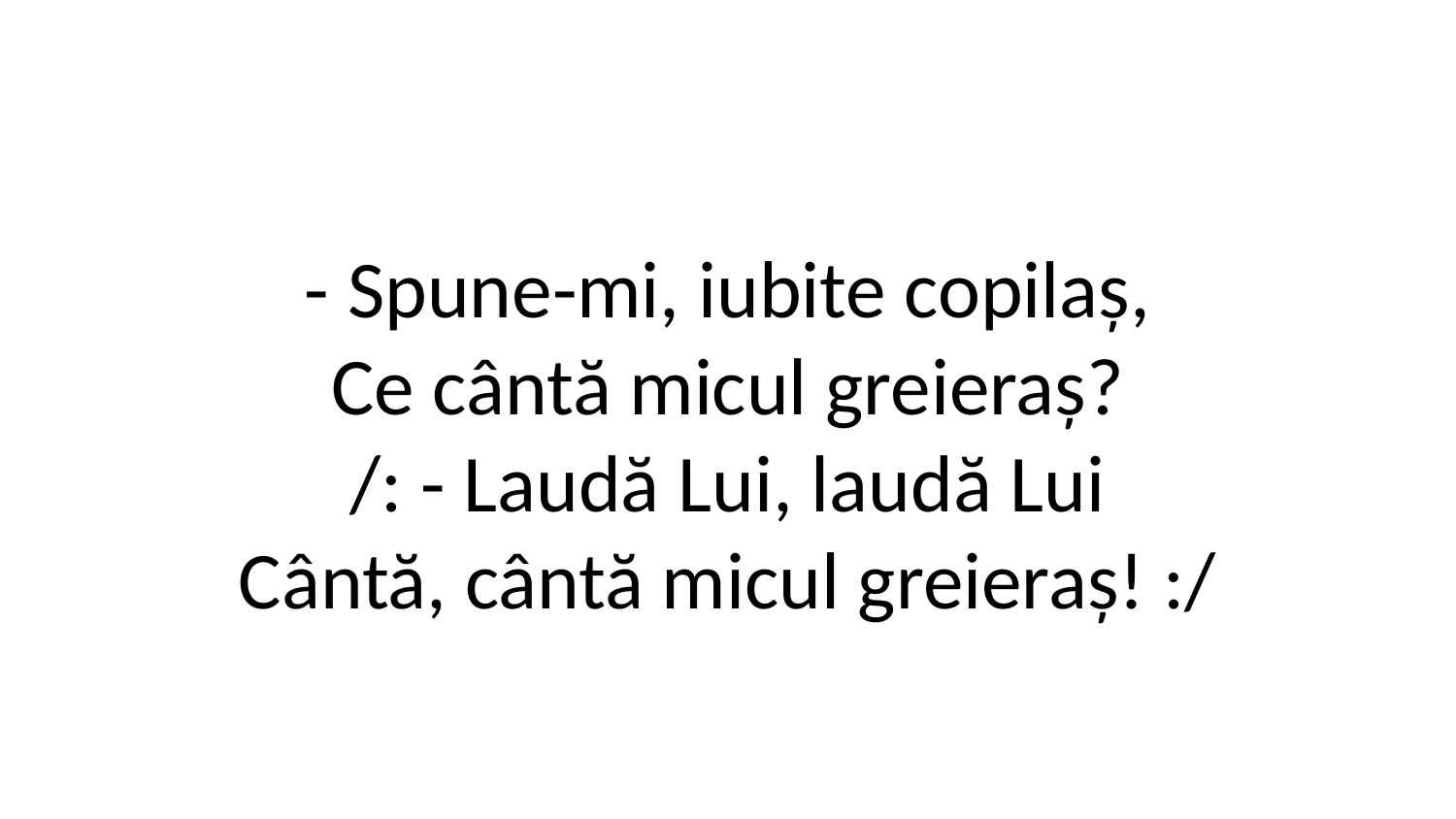

- Spune-mi, iubite copilaș,
Ce cântă micul greieraș?
/: - Laudă Lui, laudă Lui
Cântă, cântă micul greieraș! :/